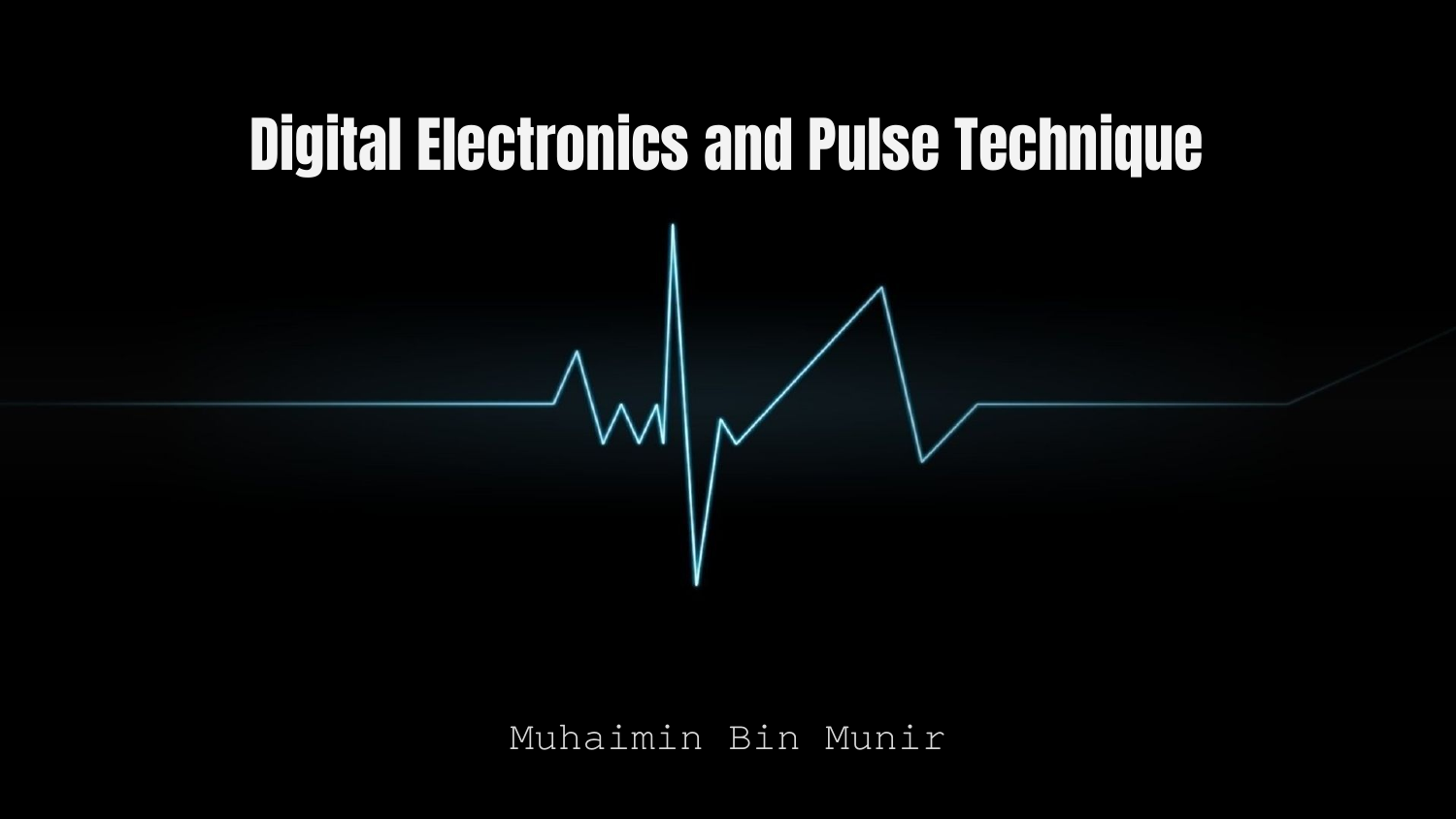

# Digital Electronics and Pulse Technique
Muhaimin Bin Munir